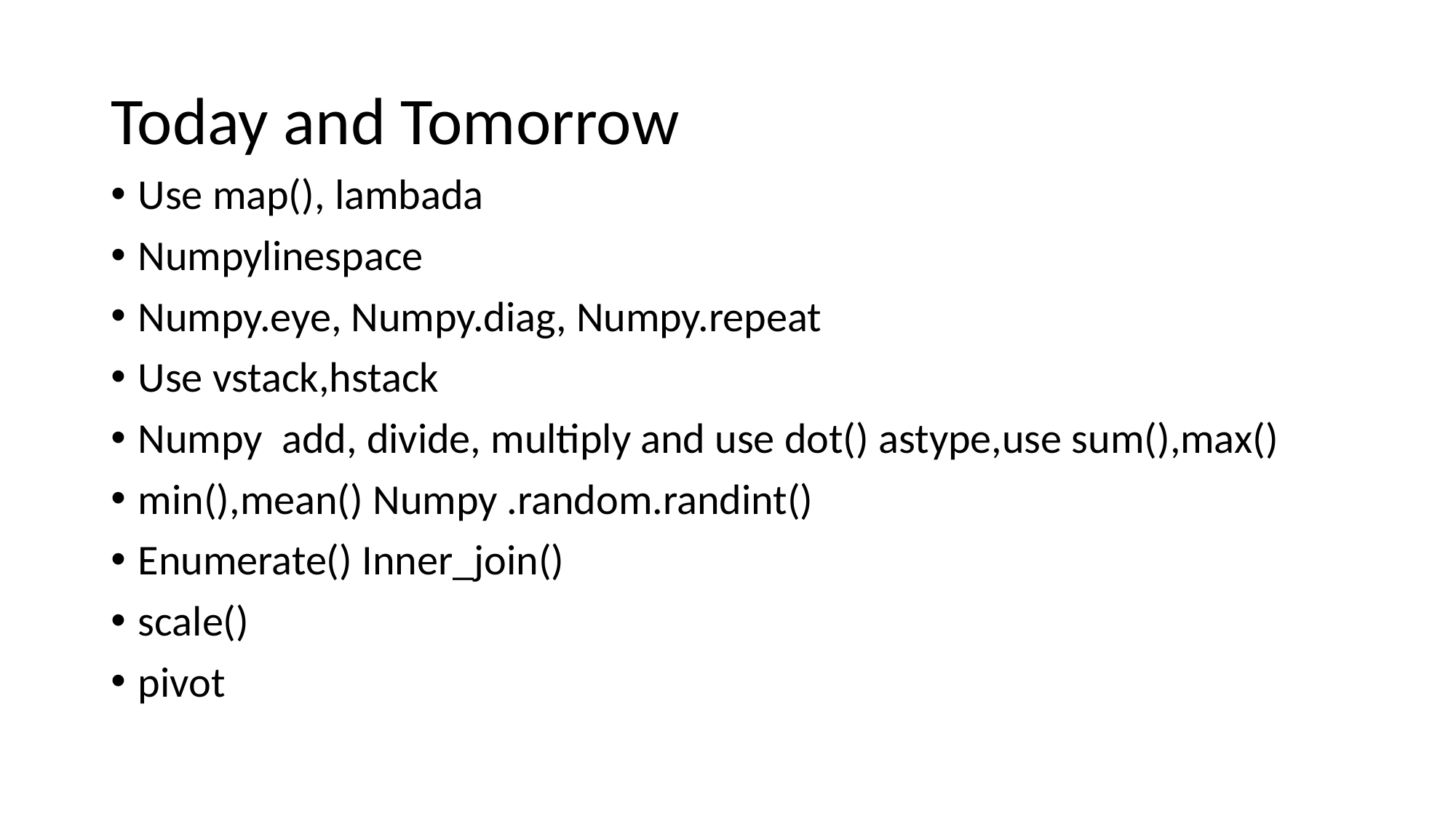

# Today and Tomorrow
Use map(), lambada
Numpylinespace
Numpy.eye, Numpy.diag, Numpy.repeat
Use vstack,hstack
Numpy  add, divide, multiply and use dot() astype,use sum(),max()
min(),mean() Numpy .random.randint()
Enumerate() Inner_join()
scale()
pivot